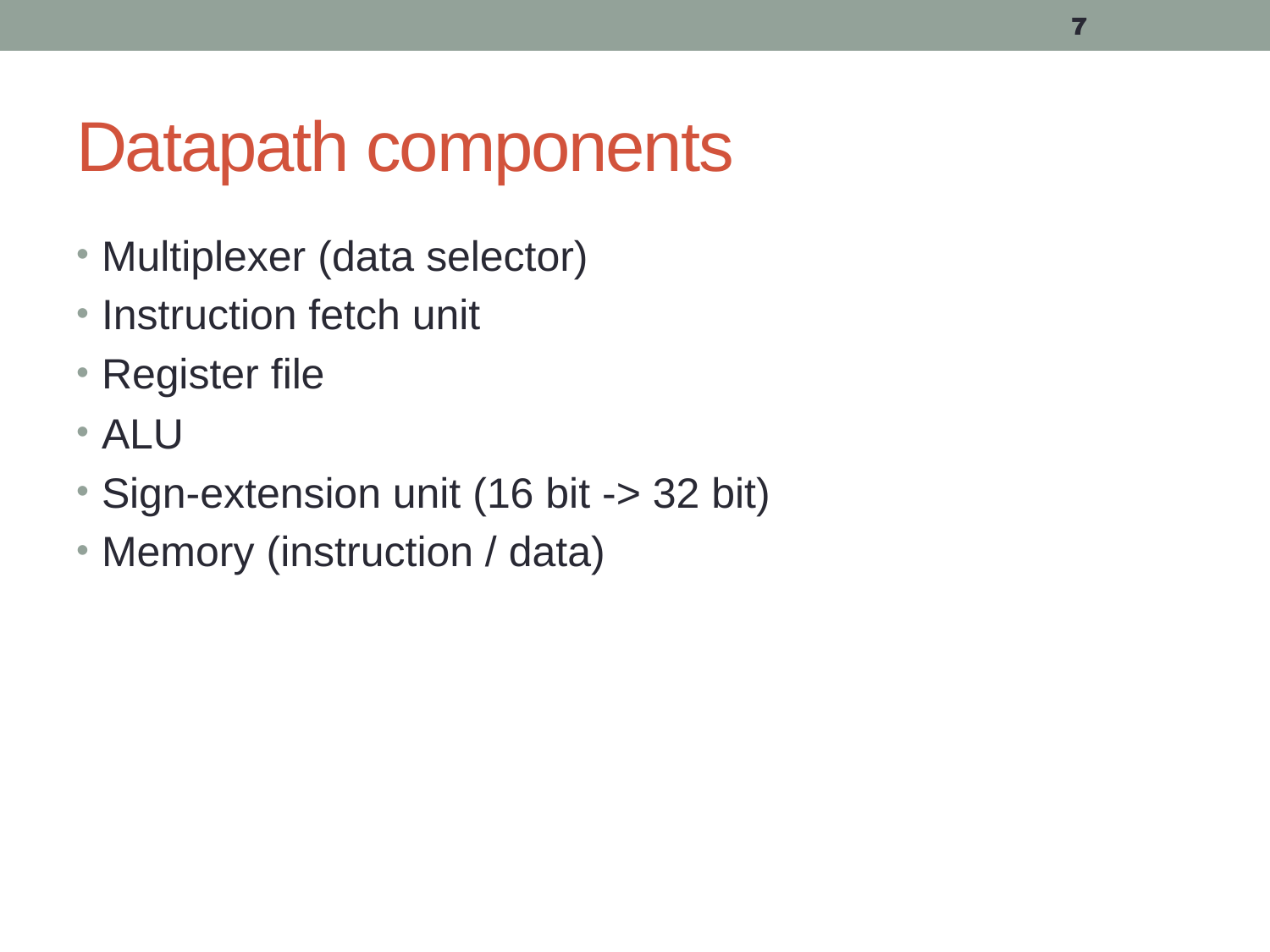

7
# Datapath components
Multiplexer (data selector)
Instruction fetch unit
Register file
ALU
Sign-extension unit (16 bit -> 32 bit)
Memory (instruction / data)